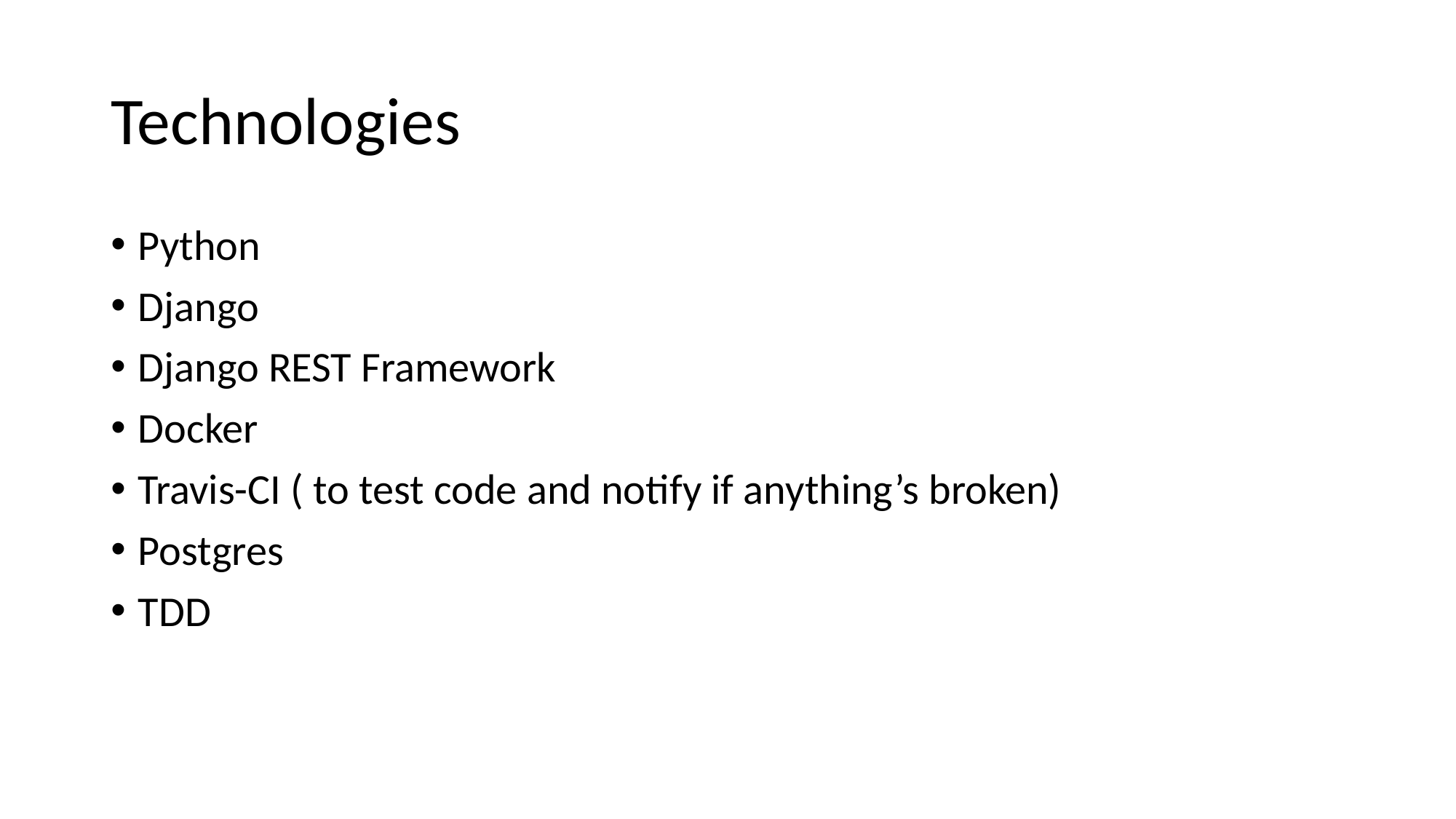

# Technologies
Python
Django
Django REST Framework
Docker
Travis-CI ( to test code and notify if anything’s broken)
Postgres
TDD